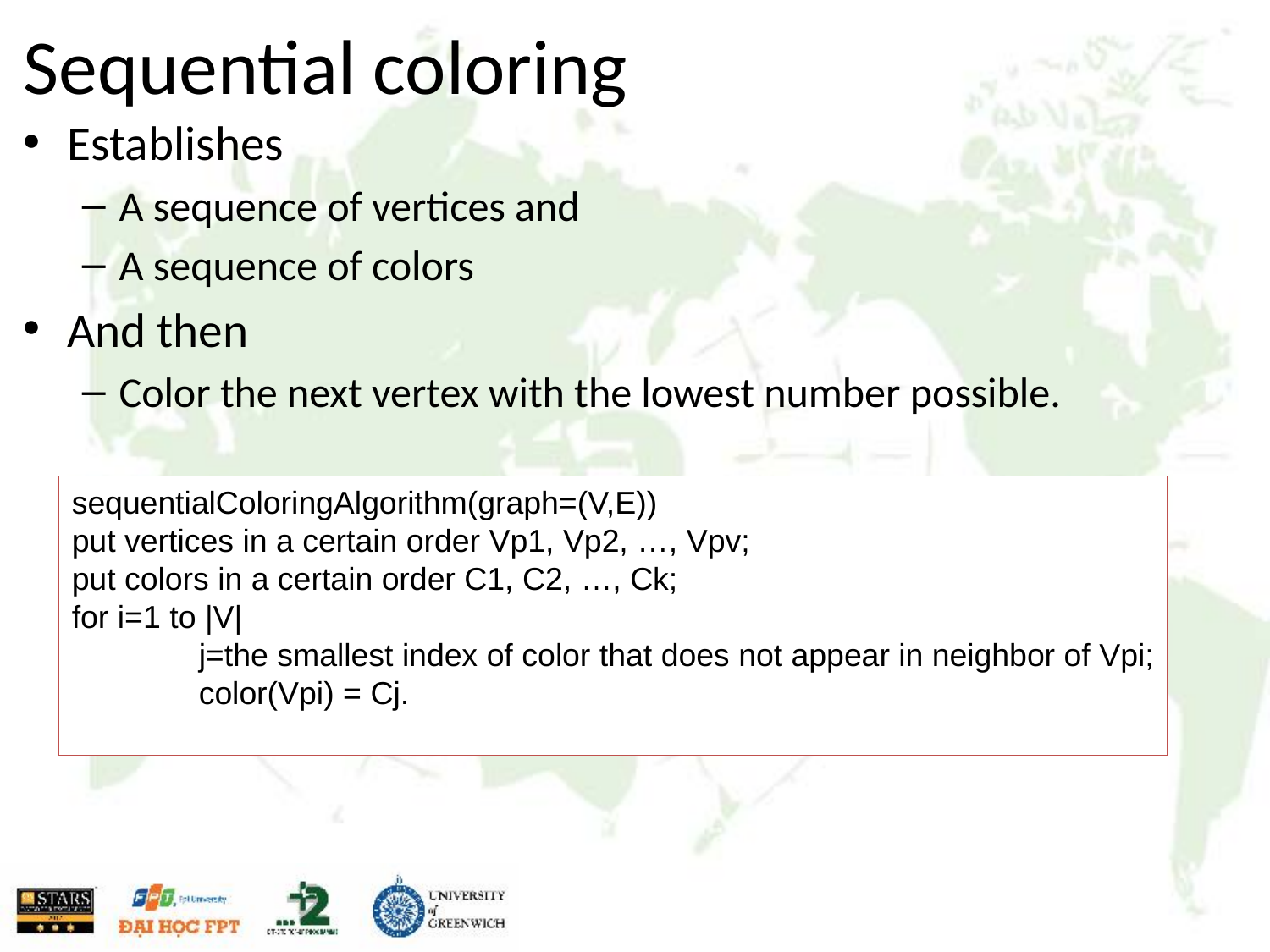

# Sequential coloring
Establishes
A sequence of vertices and
A sequence of colors
And then
Color the next vertex with the lowest number possible.
sequentialColoringAlgorithm(graph=(V,E))
put vertices in a certain order Vp1, Vp2, …, Vpv;
put colors in a certain order C1, C2, …, Ck;
for i=1 to |V|
	j=the smallest index of color that does not appear in neighbor of Vpi;
	color(Vpi) = Cj.